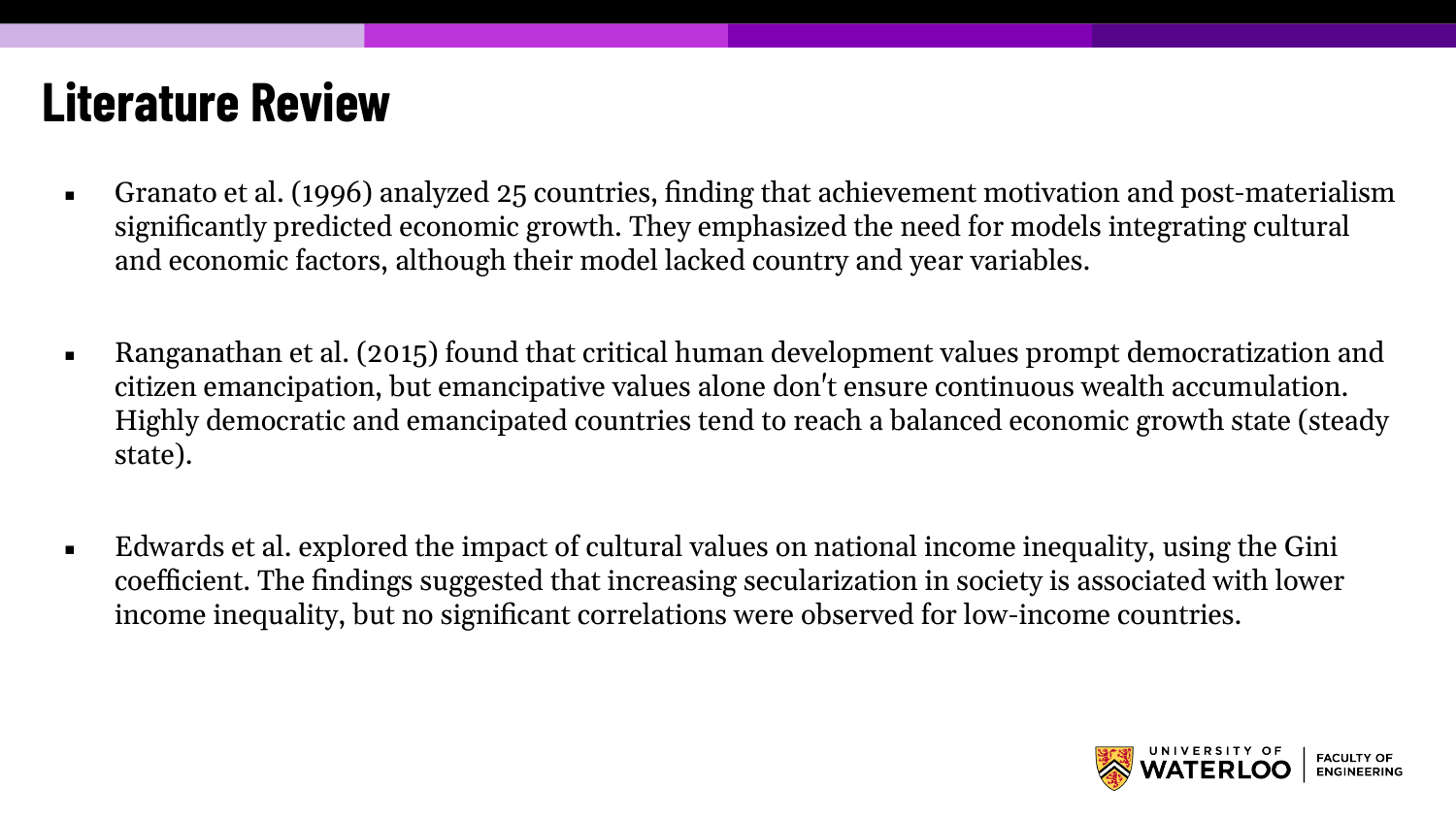

# Literature Review
Granato et al. (1996) analyzed 25 countries, finding that achievement motivation and post-materialism significantly predicted economic growth. They emphasized the need for models integrating cultural and economic factors, although their model lacked country and year variables.

Ranganathan et al. (2015) found that critical human development values prompt democratization and citizen emancipation, but emancipative values alone don't ensure continuous wealth accumulation. Highly democratic and emancipated countries tend to reach a balanced economic growth state (steady state).

Edwards et al. explored the impact of cultural values on national income inequality, using the Gini coefficient. The findings suggested that increasing secularization in society is associated with lower income inequality, but no significant correlations were observed for low-income countries.